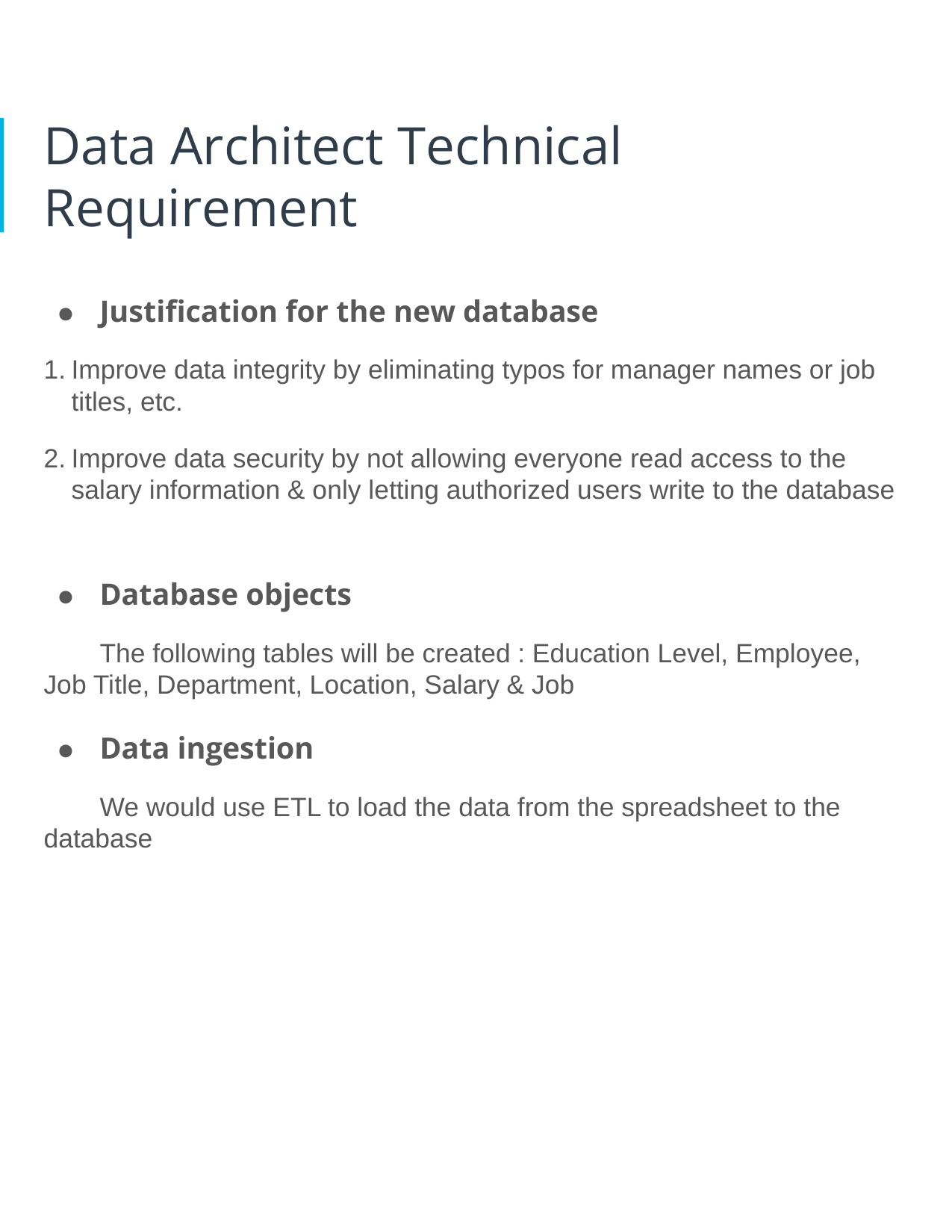

# Data Architect Technical Requirement
Justification for the new database
Improve data integrity by eliminating typos for manager names or job titles, etc.
Improve data security by not allowing everyone read access to the salary information & only letting authorized users write to the database

Database objects
The following tables will be created : Education Level, Employee, Job Title, Department, Location, Salary & Job
Data ingestion
We would use ETL to load the data from the spreadsheet to the database